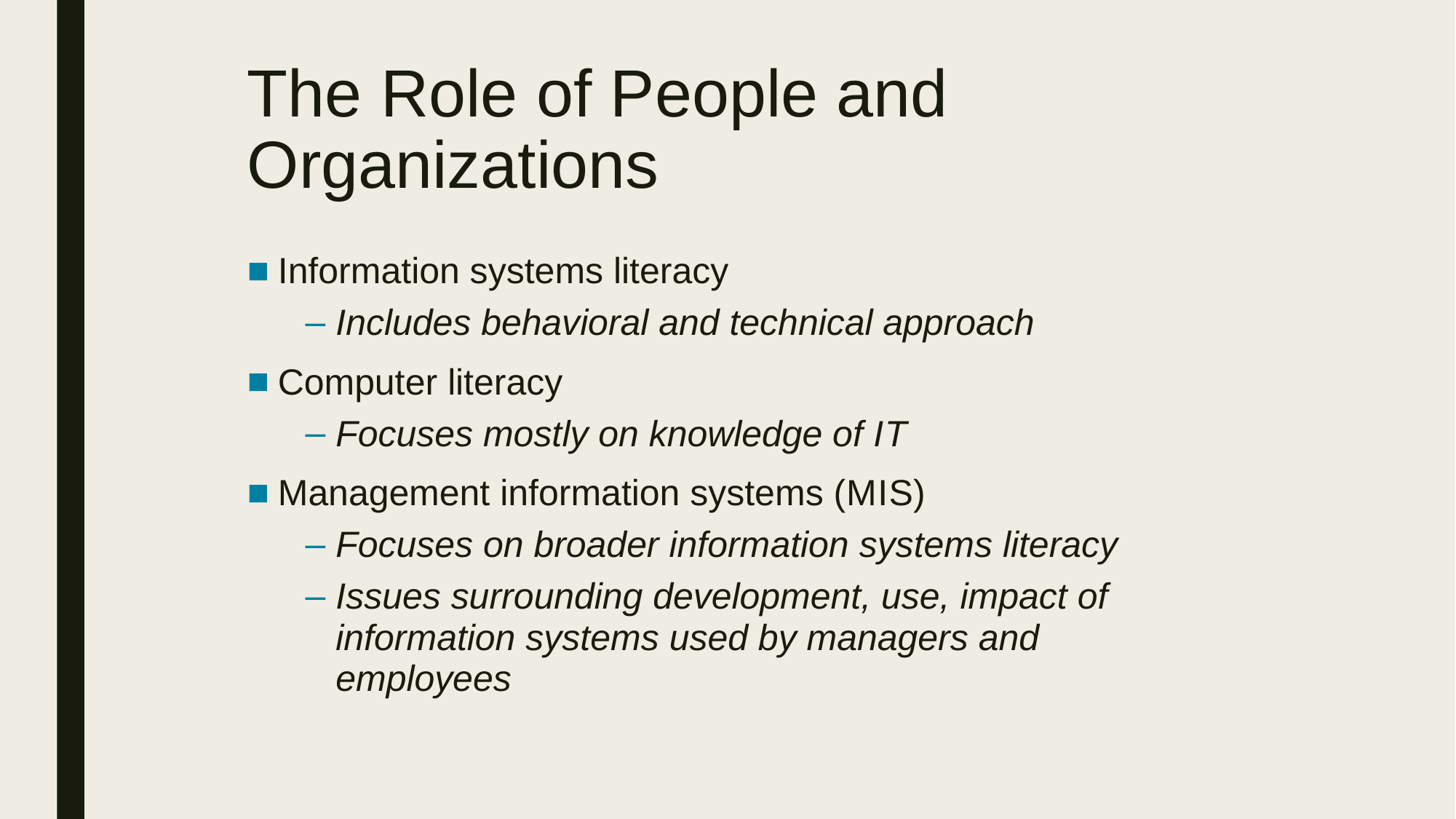

# The Role of People and Organizations
Information systems literacy
Includes behavioral and technical approach
Computer literacy
Focuses mostly on knowledge of I T
Management information systems (M I S)
Focuses on broader information systems literacy
Issues surrounding development, use, impact of information systems used by managers and employees